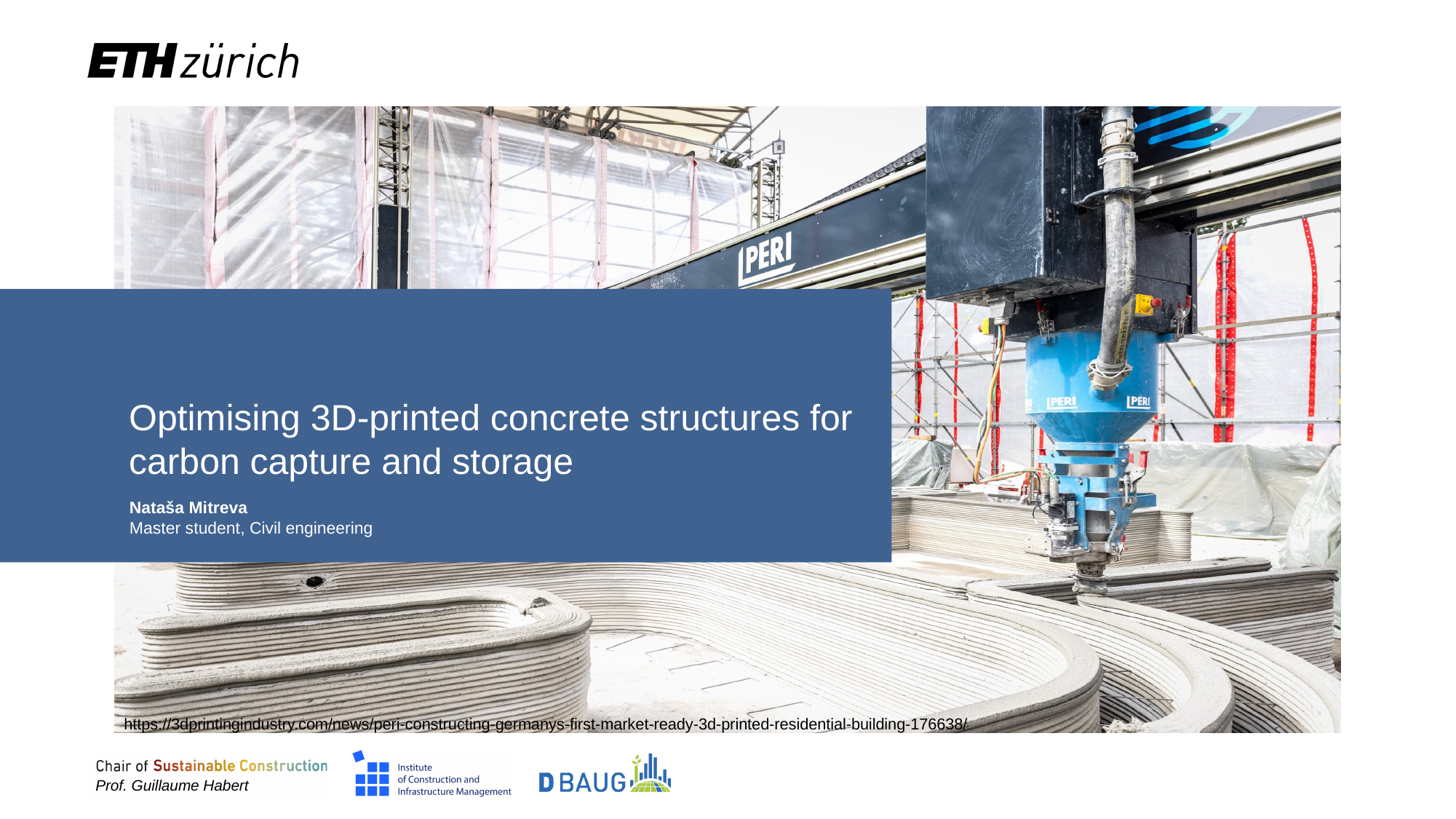

# Optimising 3D-printed concrete structures for carbon capture and storage
Nataša Mitreva
Master student, Civil engineering
https://3dprintingindustry.com/news/peri-constructing-germanys-first-market-ready-3d-printed-residential-building-176638/